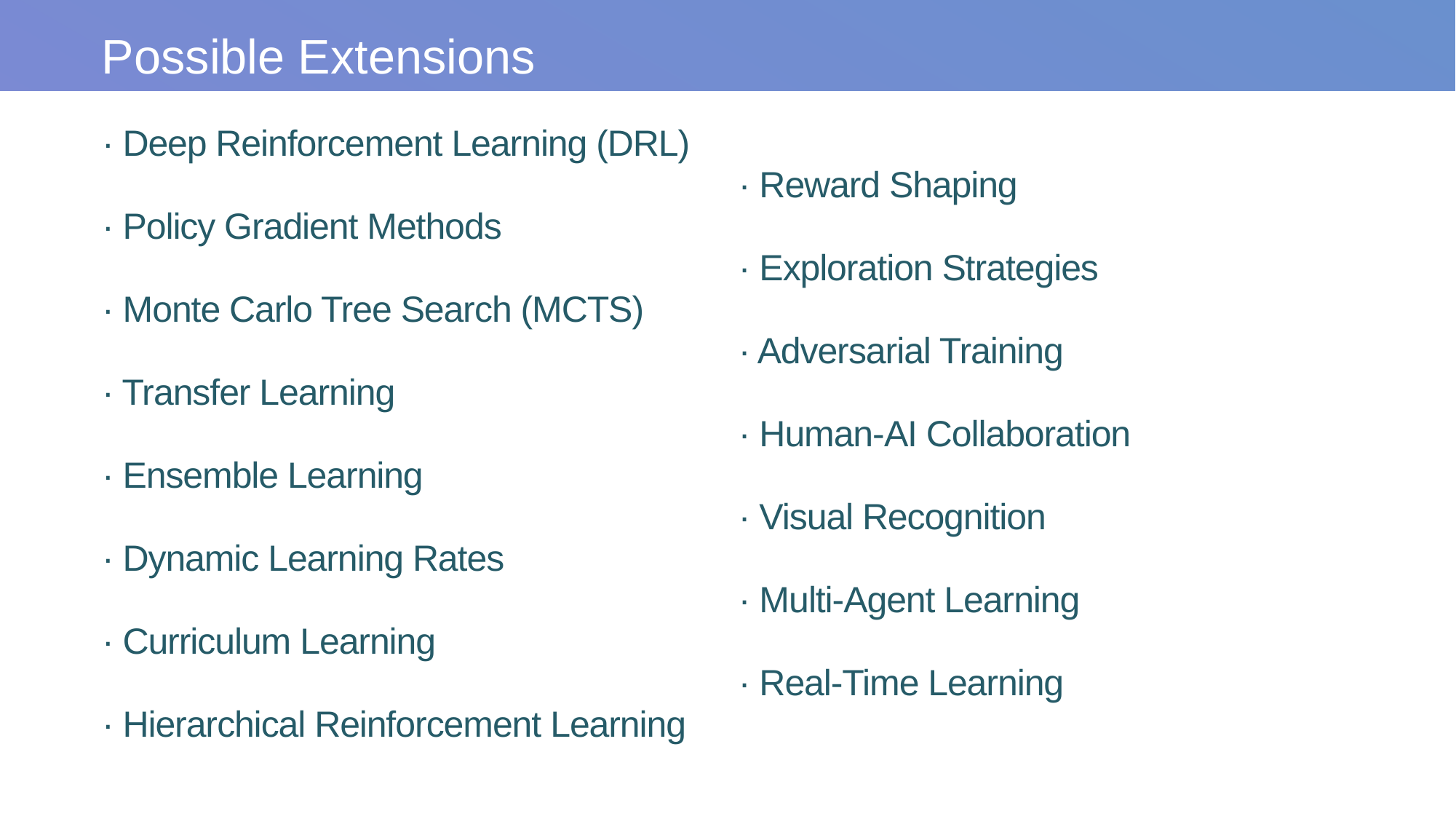

Possible Extensions

· Reward Shaping
· Exploration Strategies
· Adversarial Training
· Human-AI Collaboration
· Visual Recognition
· Multi-Agent Learning
· Real-Time Learning

# · Deep Reinforcement Learning (DRL) · Policy Gradient Methods · Monte Carlo Tree Search (MCTS) · Transfer Learning · Ensemble Learning · Dynamic Learning Rates · Curriculum Learning · Hierarchical Reinforcement Learning